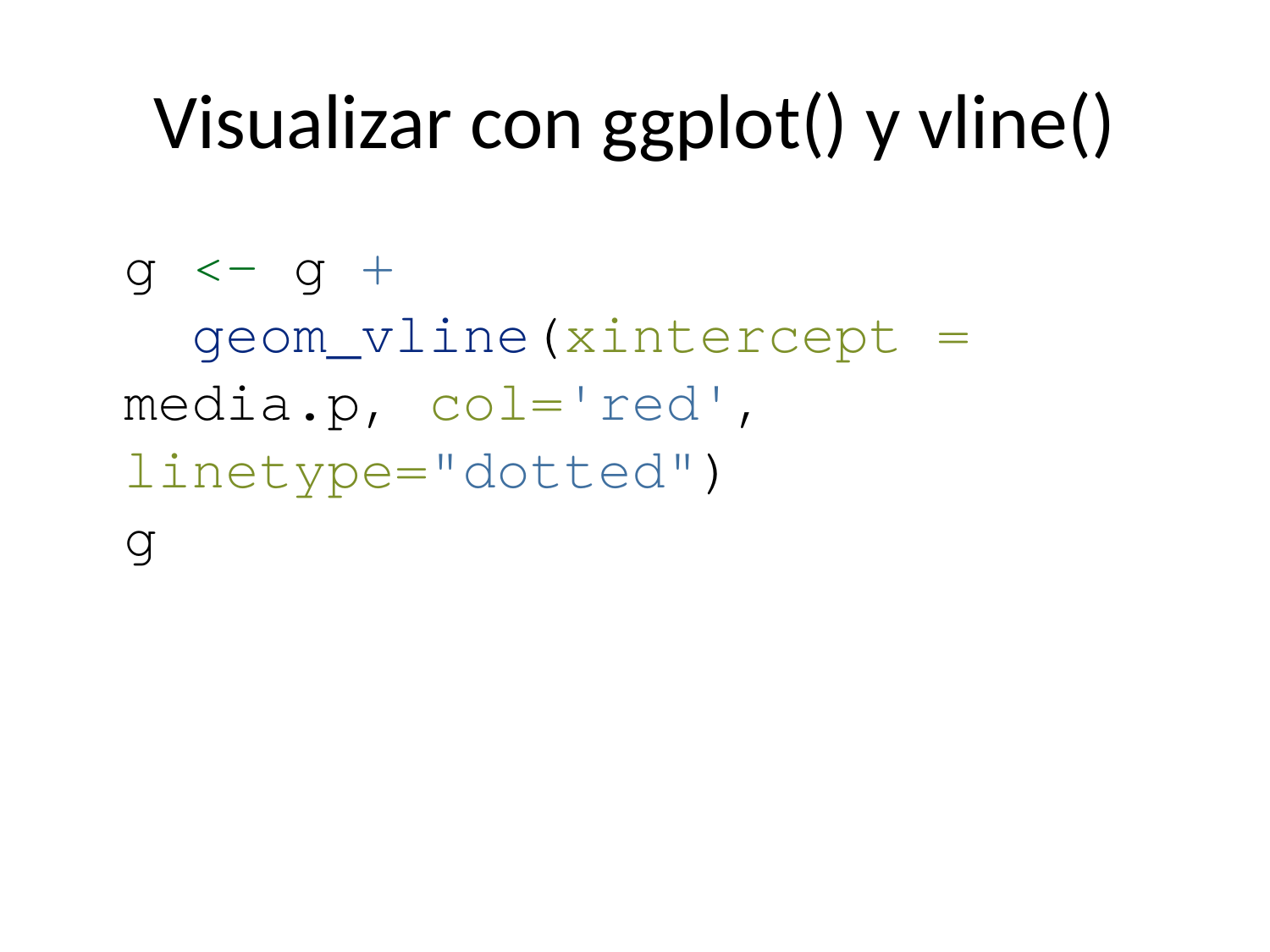

# Visualizar con ggplot() y vline()
g <- g +
  geom_vline(xintercept = media.p, col='red', linetype="dotted")
g